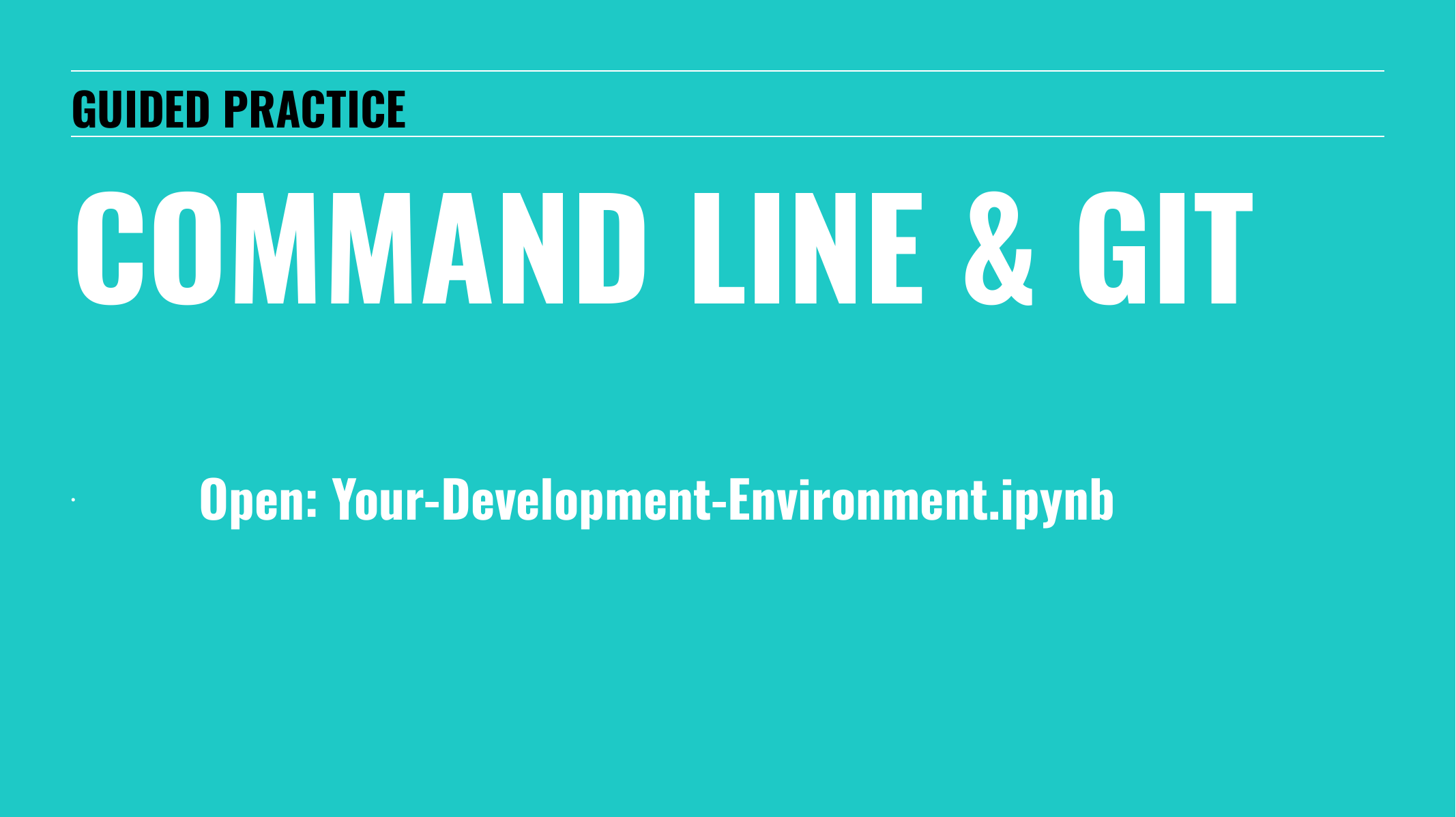

GUIDED PRACTICE

COMMAND LINE & GIT

Open: Your-Development-Environment.ipynb